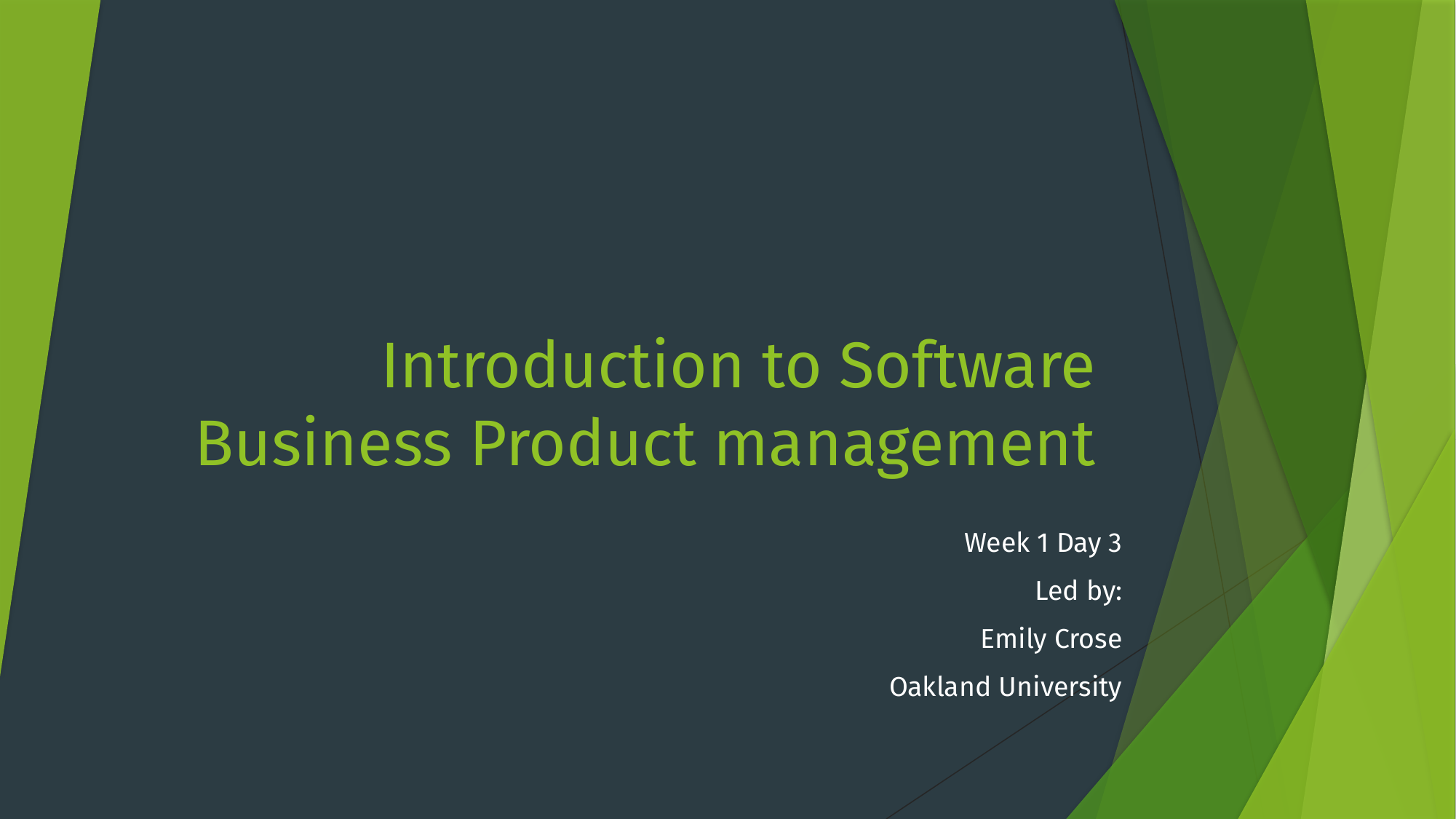

# Introduction to Software Business Product management
Week 1 Day 3
Led by:
Emily Crose
Oakland University